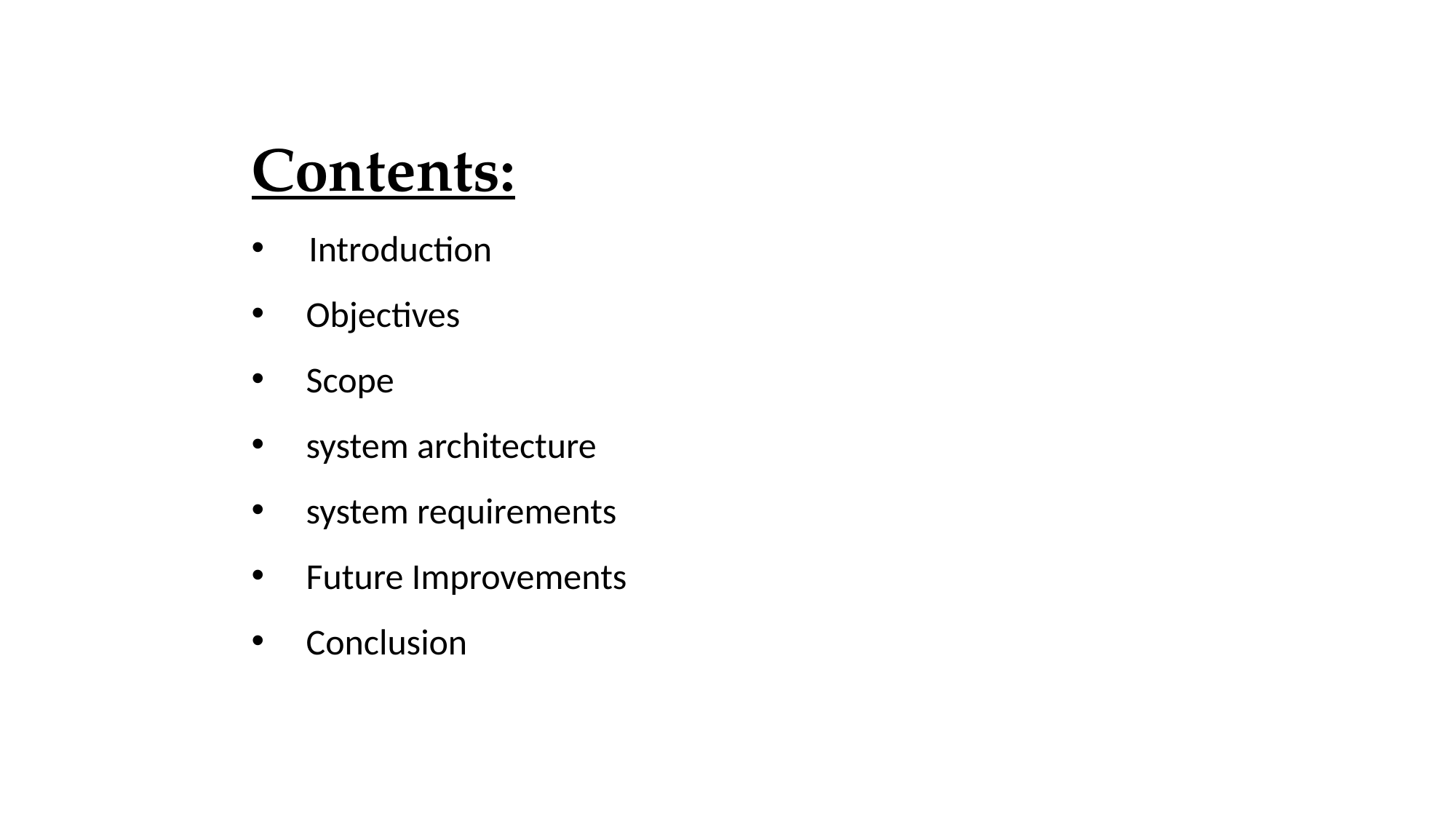

Contents:
  Introduction
Objectives
Scope
system architecture
system requirements
Future Improvements
Conclusion